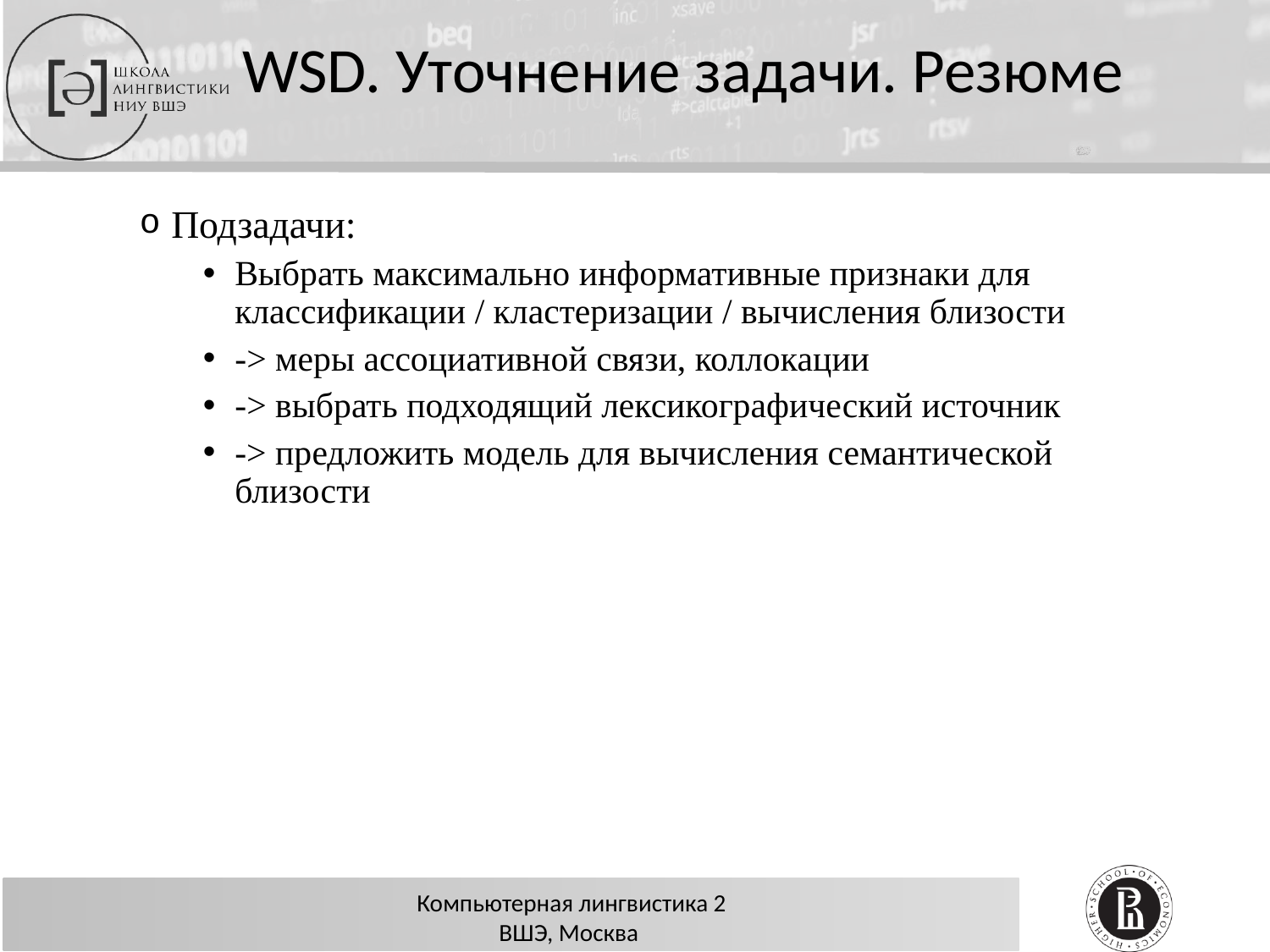

# WSD. Уточнение задачи. Резюме
Подзадачи:
Выбрать максимально информативные признаки для классификации / кластеризации / вычисления близости
-> меры ассоциативной связи, коллокации
-> выбрать подходящий лексикографический источник
-> предложить модель для вычисления семантической близости